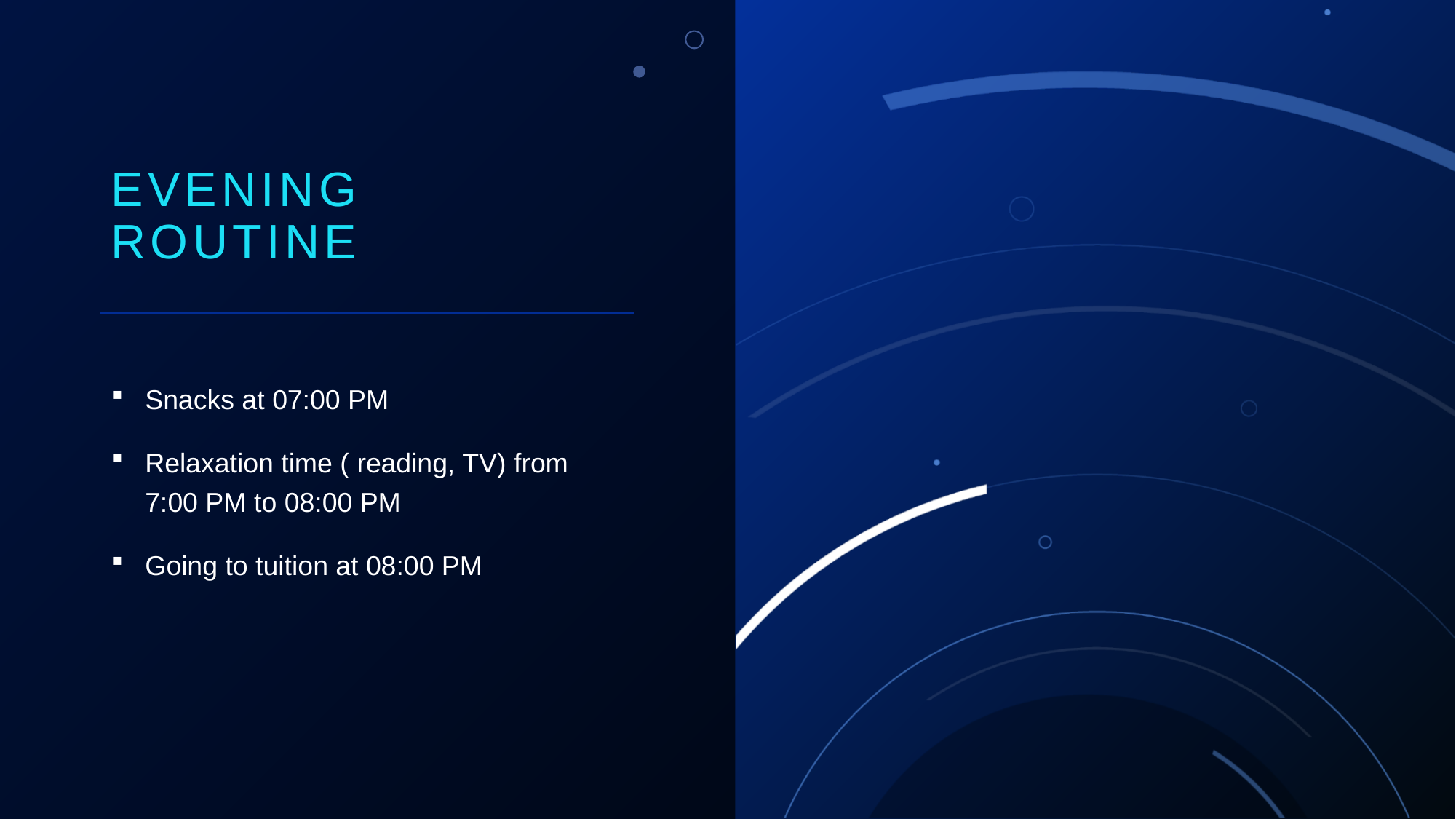

# Evening Routine
Snacks at 07:00 PM
Relaxation time ( reading, TV) from 7:00 PM to 08:00 PM
Going to tuition at 08:00 PM